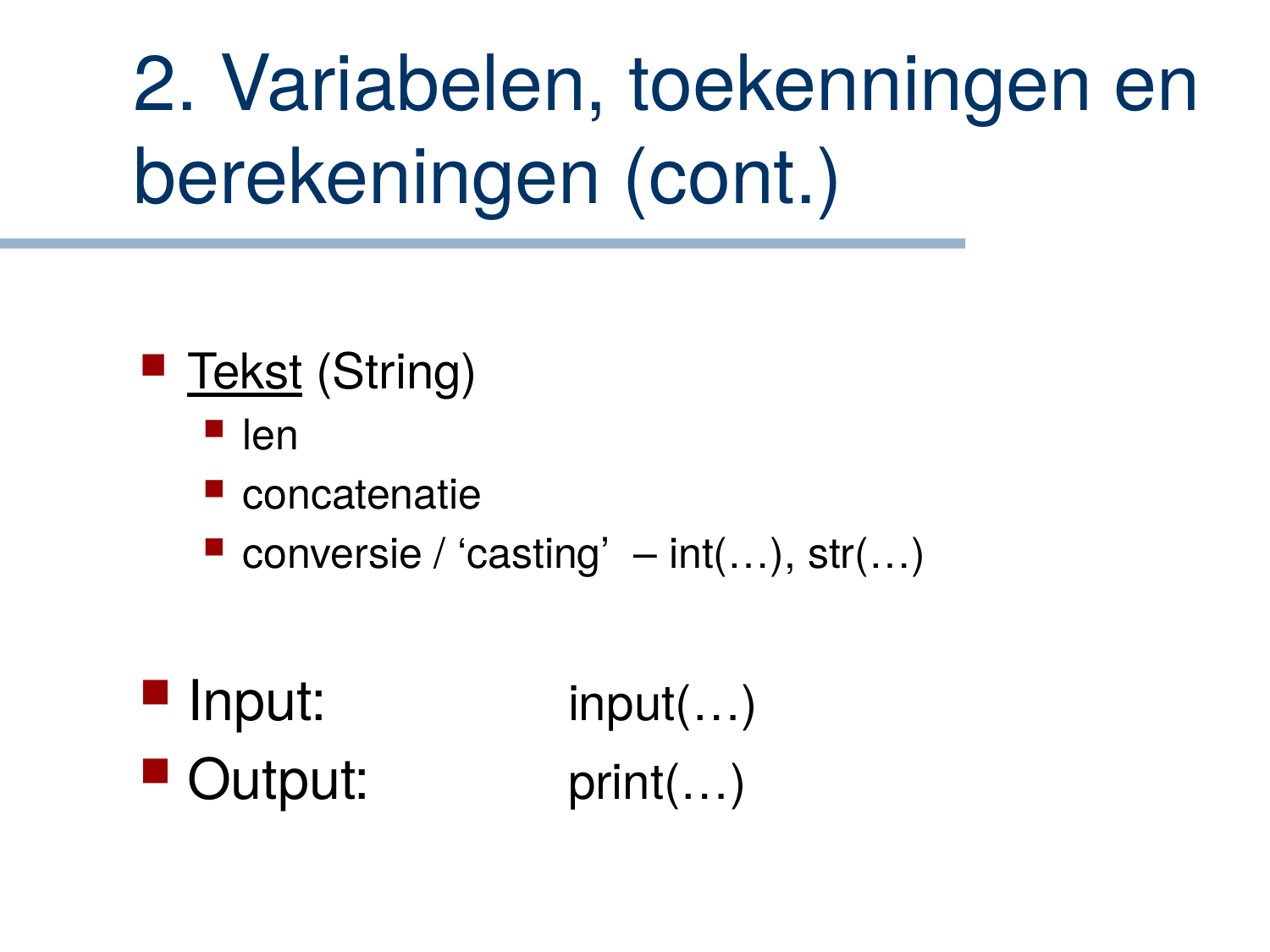

# 2. Variabelen, toekenningen en berekeningen (cont.)

Tekst (String)
len
concatenatie
conversie / ‘casting’  – int(…), str(…)

Input:		input(…)
Output:		print(…)